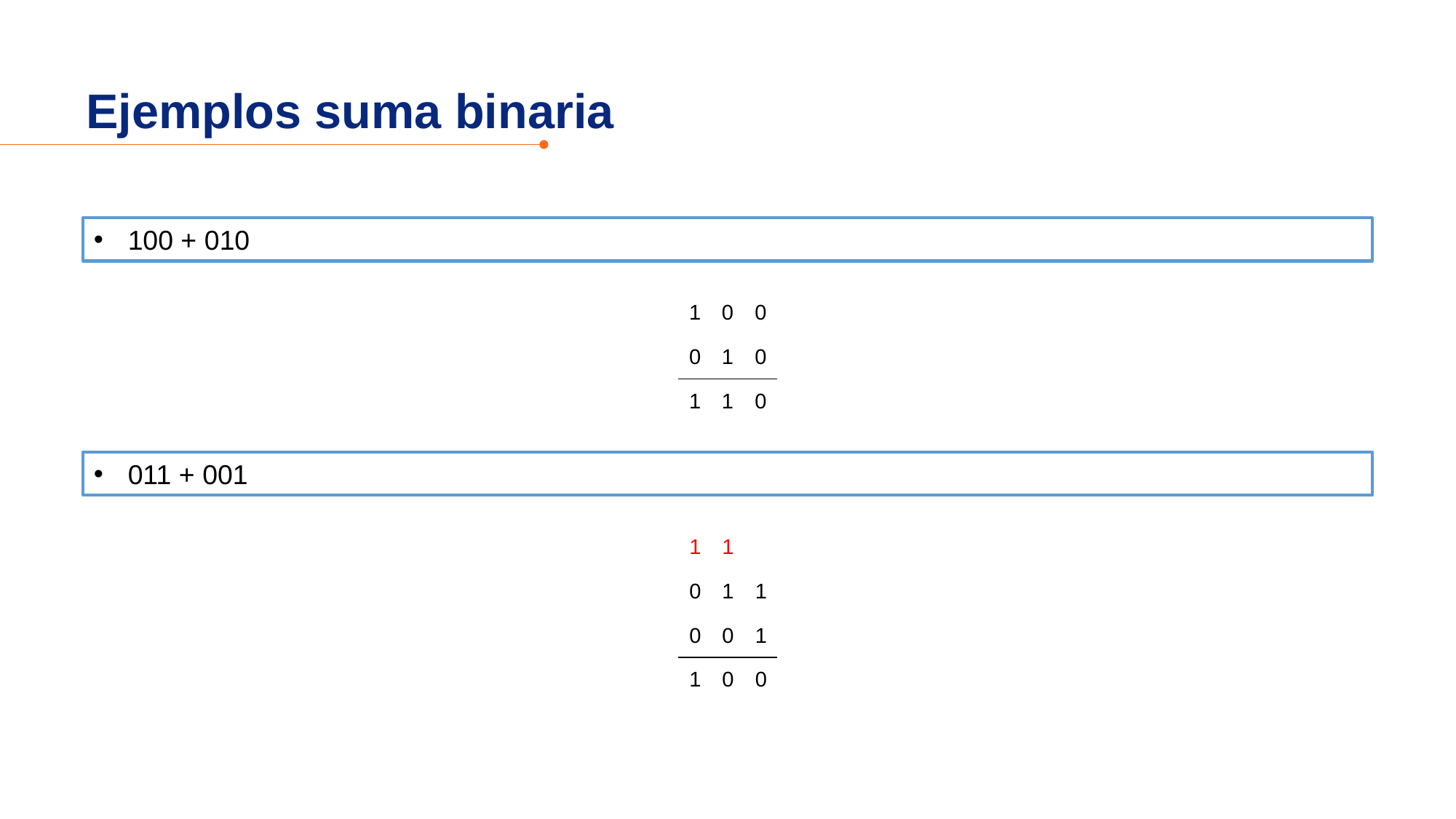

Ejemplos suma binaria
100 + 010
| 1 | 0 | 0 |
| --- | --- | --- |
| 0 | 1 | 0 |
| 1 | 1 | 0 |
011 + 001
| 1 | 1 |  |
| --- | --- | --- |
| 0 | 1 | 1 |
| 0 | 0 | 1 |
| 1 | 0 | 0 |